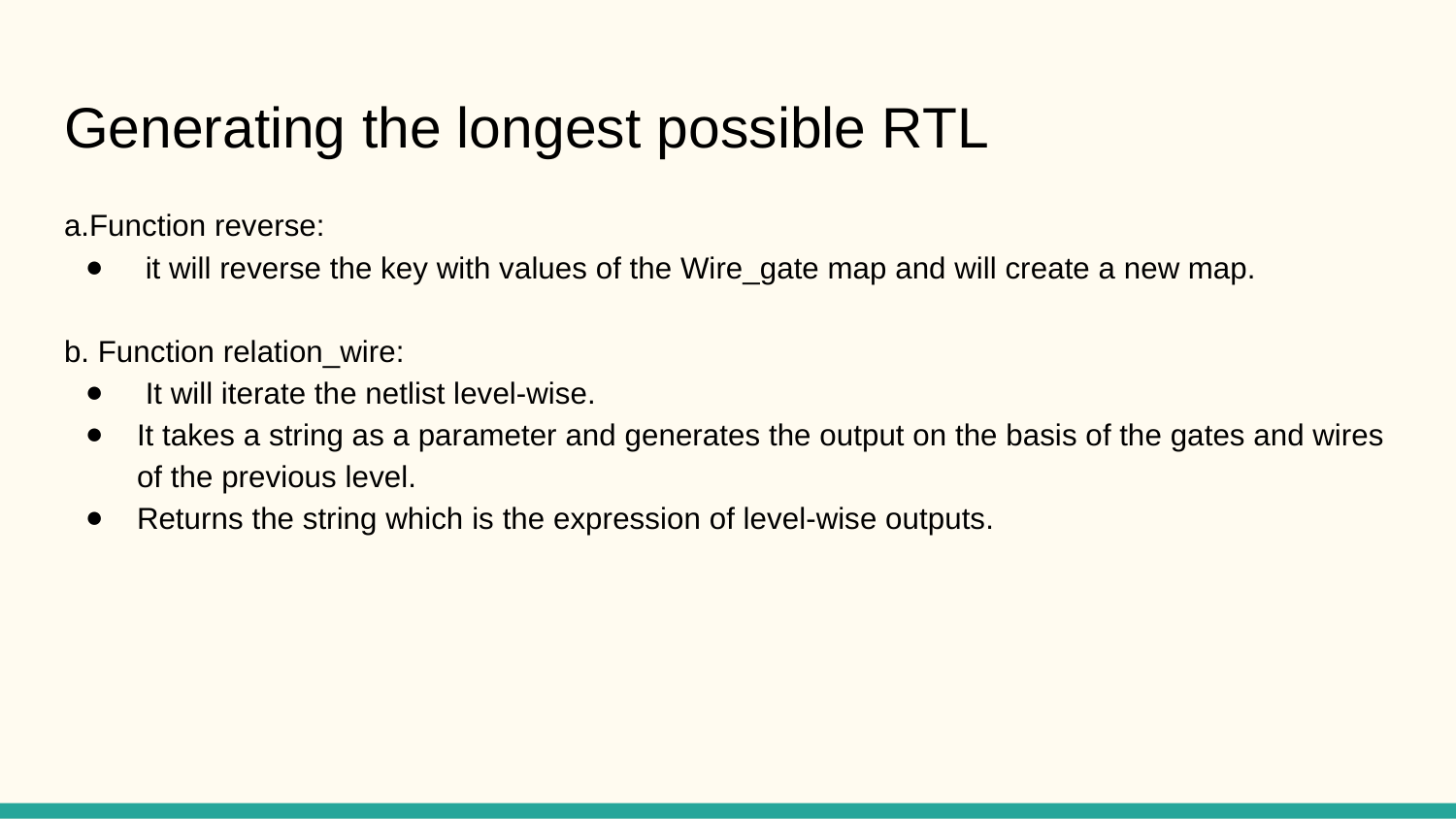

# Generating the longest possible RTL
a.Function reverse:
 it will reverse the key with values of the Wire_gate map and will create a new map.

b. Function relation_wire:
 It will iterate the netlist level-wise.
It takes a string as a parameter and generates the output on the basis of the gates and wires of the previous level.
Returns the string which is the expression of level-wise outputs.